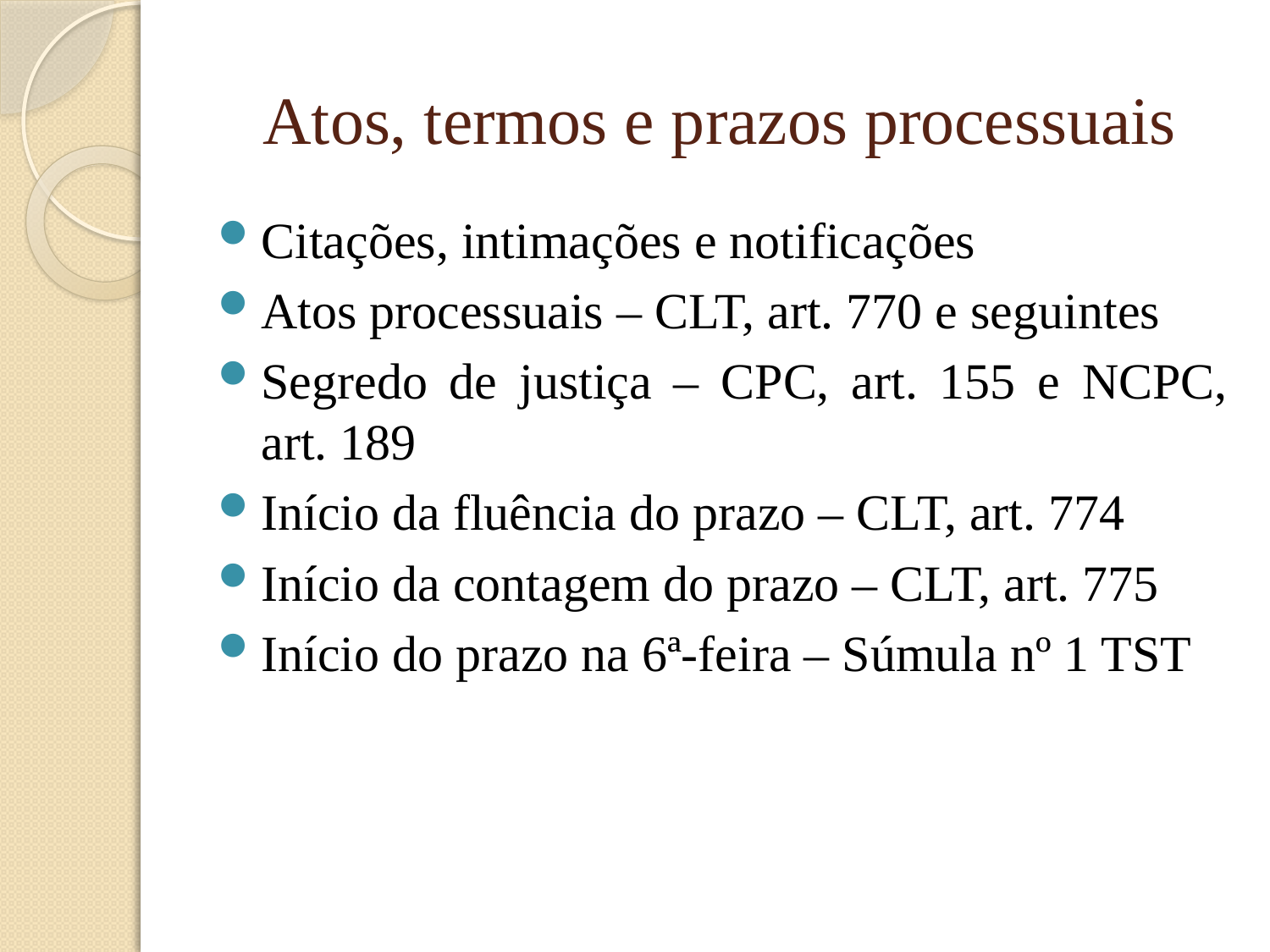

# Atos, termos e prazos processuais
Citações, intimações e notificações
Atos processuais – CLT, art. 770 e seguintes
Segredo de justiça – CPC, art. 155 e NCPC, art. 189
Início da fluência do prazo – CLT, art. 774
Início da contagem do prazo – CLT, art. 775
Início do prazo na 6ª-feira – Súmula nº 1 TST